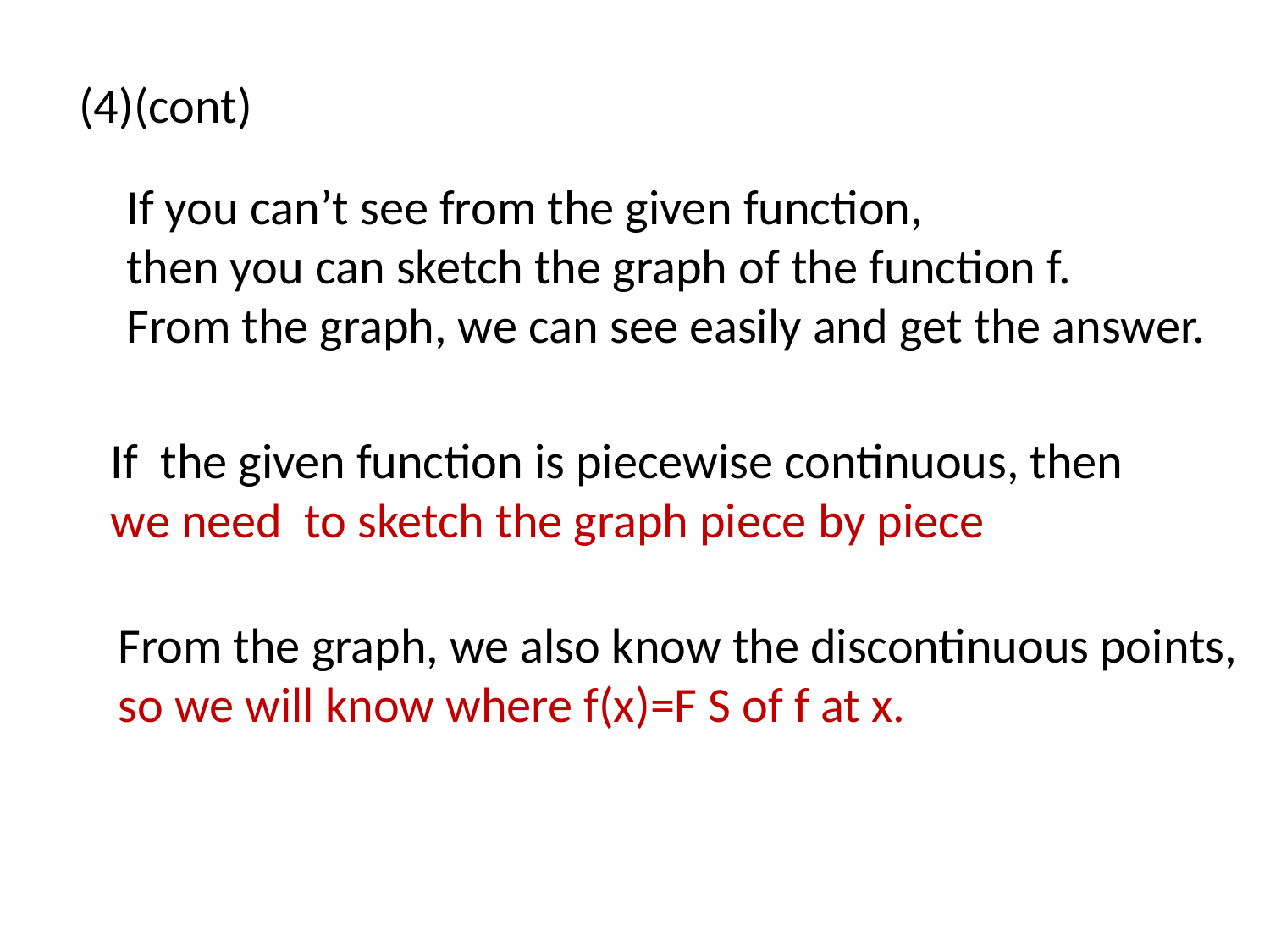

(4)(cont)
If you can’t see from the given function,
then you can sketch the graph of the function f.
From the graph, we can see easily and get the answer.
If  the given function is piecewise continuous, then we need  to sketch the graph piece by piece
From the graph, we also know the discontinuous points,
so we will know where f(x)=F S of f at x.